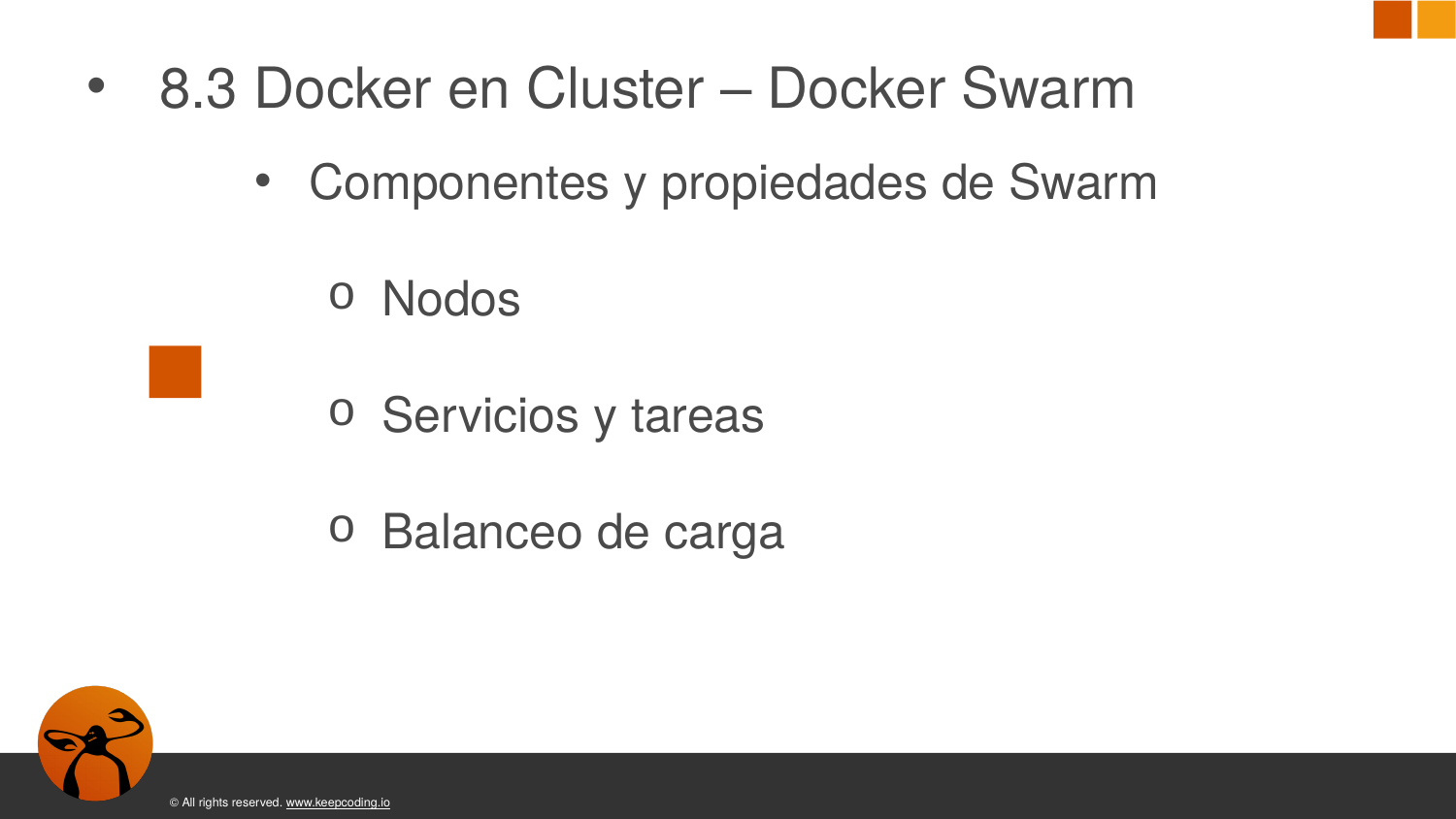

8.3 Docker en Cluster – Docker Swarm

Componentes y propiedades de Swarm

Nodos

Servicios y tareas

Balanceo de carga